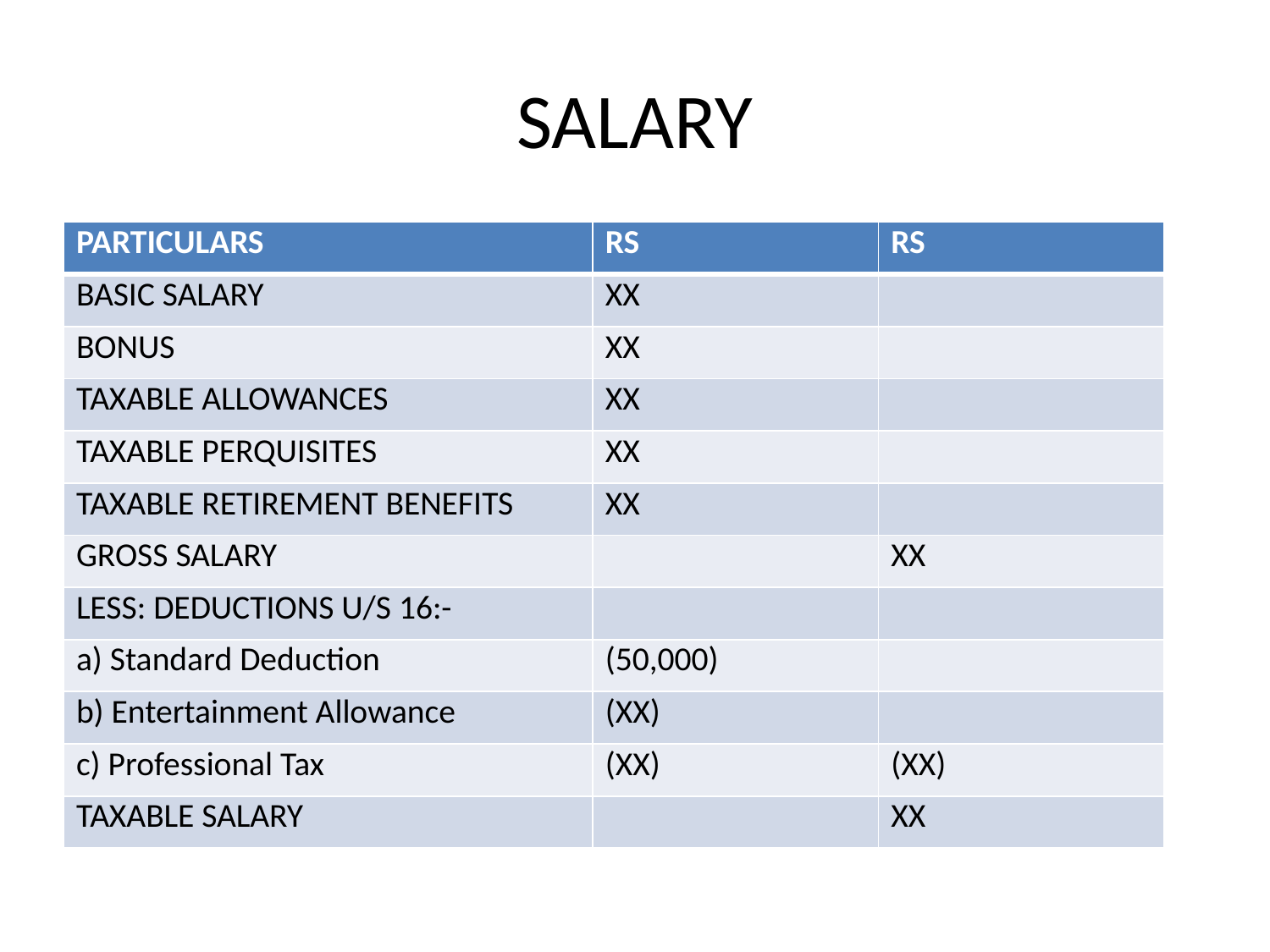

# SALARY
| PARTICULARS | RS | RS |
| --- | --- | --- |
| BASIC SALARY | XX |  |
| BONUS | XX |  |
| TAXABLE ALLOWANCES | XX |  |
| TAXABLE PERQUISITES | XX |  |
| TAXABLE RETIREMENT BENEFITS | XX |  |
| GROSS SALARY |  | XX |
| LESS: DEDUCTIONS U/S 16:- |  |  |
| a) Standard Deduction | (50,000) |  |
| b) Entertainment Allowance | (XX) |  |
| c) Professional Tax | (XX) | (XX) |
| TAXABLE SALARY |  | XX |